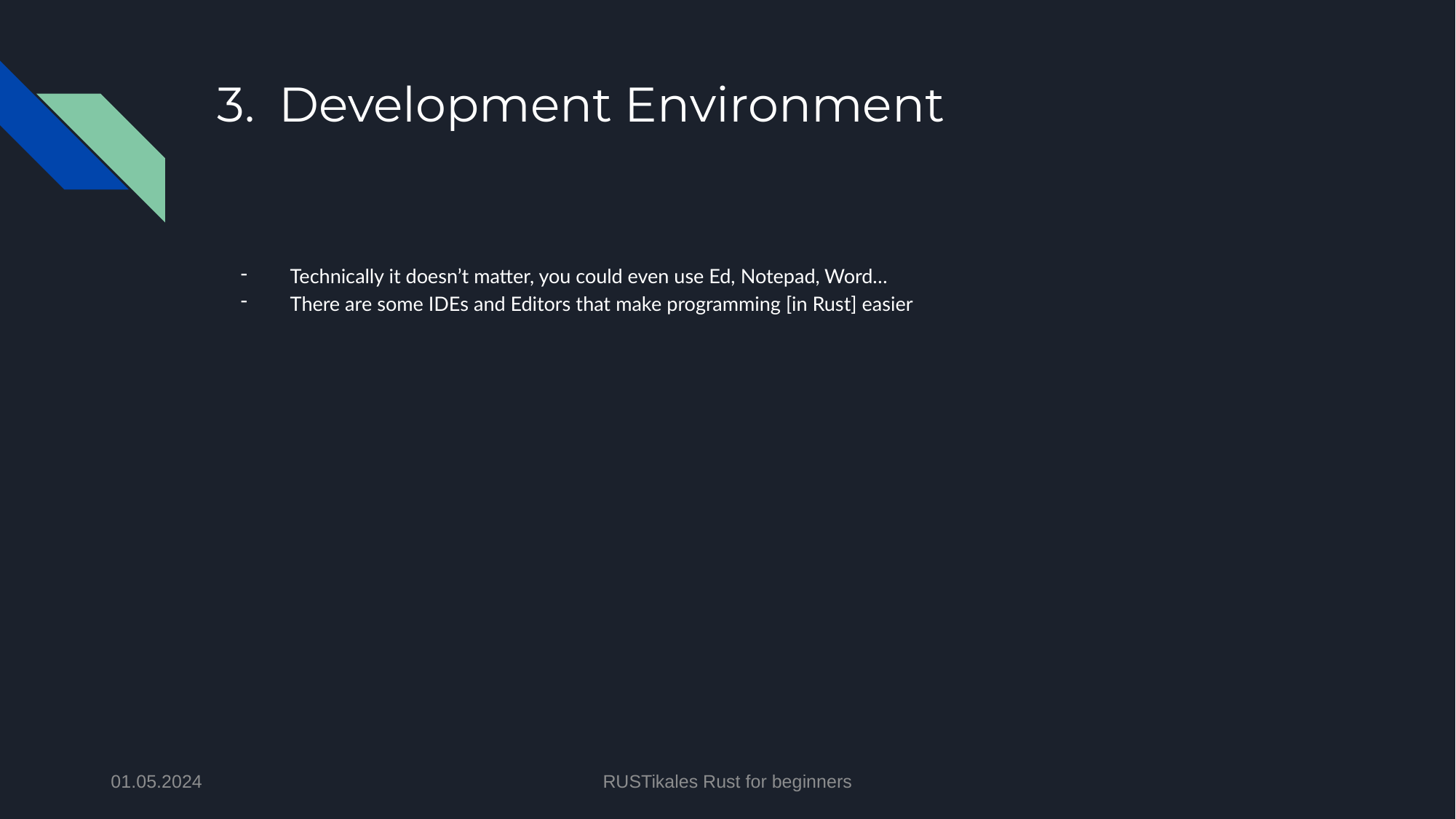

# Development Environment
Technically it doesn’t matter, you could even use Ed, Notepad, Word…
There are some IDEs and Editors that make programming [in Rust] easier
01.05.2024
RUSTikales Rust for beginners